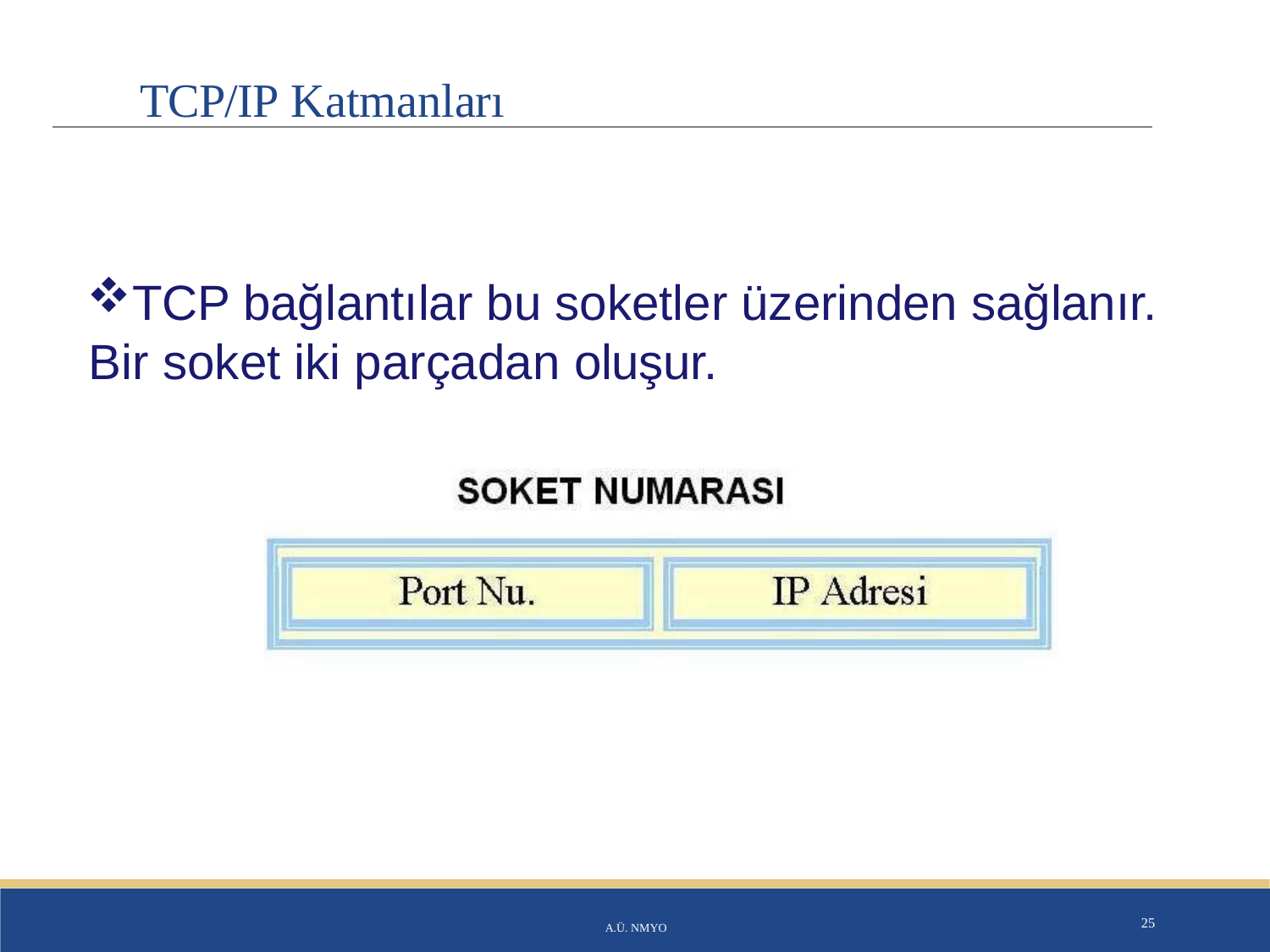

# TCP/IP Katmanları
TCP bağlantılar bu soketler üzerinden sağlanır.  Bir soket iki parçadan oluşur.

A.Ü. NMYO
25